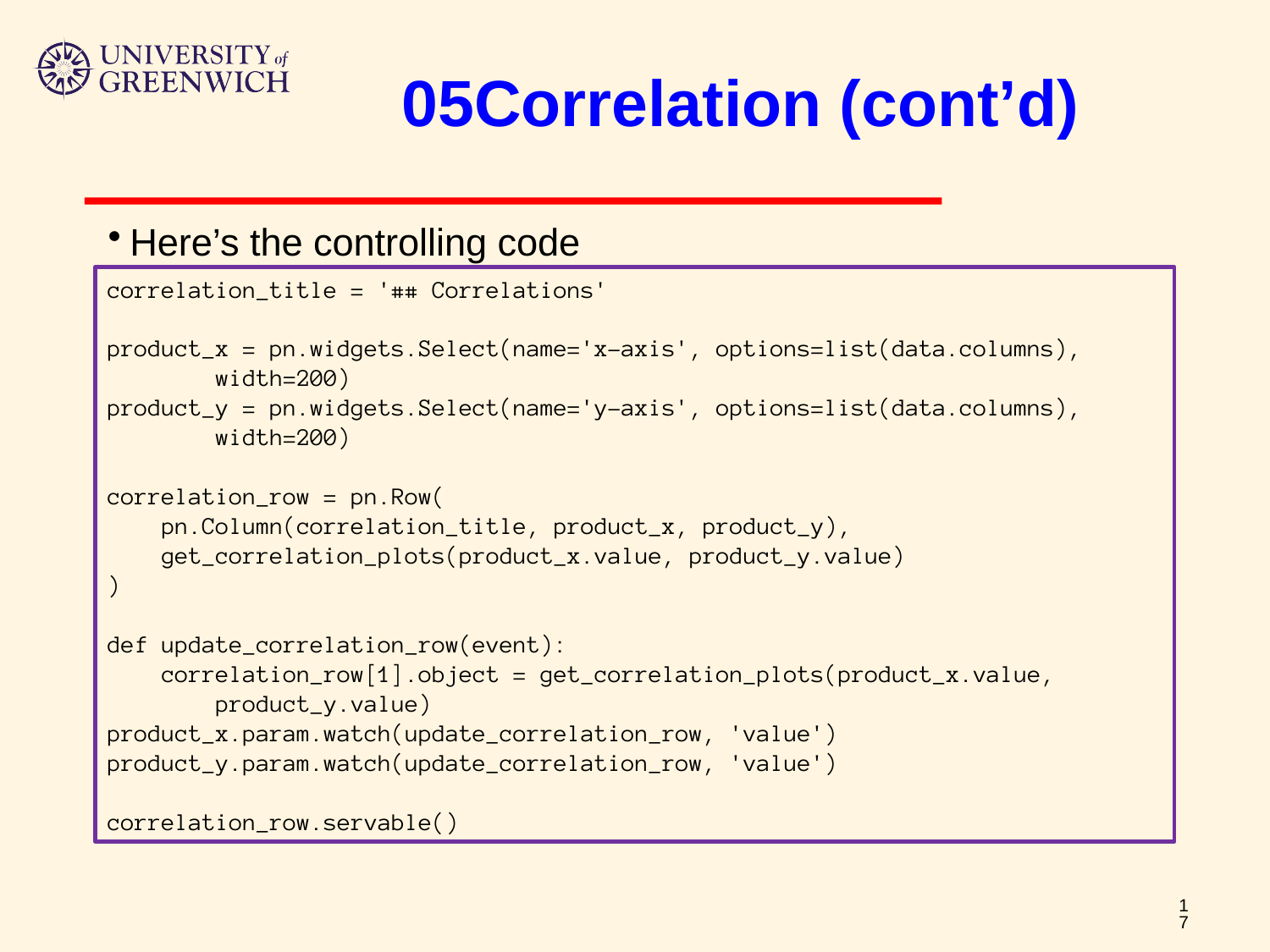

# 05Correlation (cont’d)
Here’s the controlling code

correlation_title = '## Correlations'

product_x = pn.widgets.Select(name='x-axis', options=list(data.columns),
        width=200)
product_y = pn.widgets.Select(name='y-axis', options=list(data.columns),
        width=200)

correlation_row = pn.Row(
    pn.Column(correlation_title, product_x, product_y),
    get_correlation_plots(product_x.value, product_y.value)
)

def update_correlation_row(event):
    correlation_row[1].object = get_correlation_plots(product_x.value,
        product_y.value)
product_x.param.watch(update_correlation_row, 'value')
product_y.param.watch(update_correlation_row, 'value')

correlation_row.servable()
17